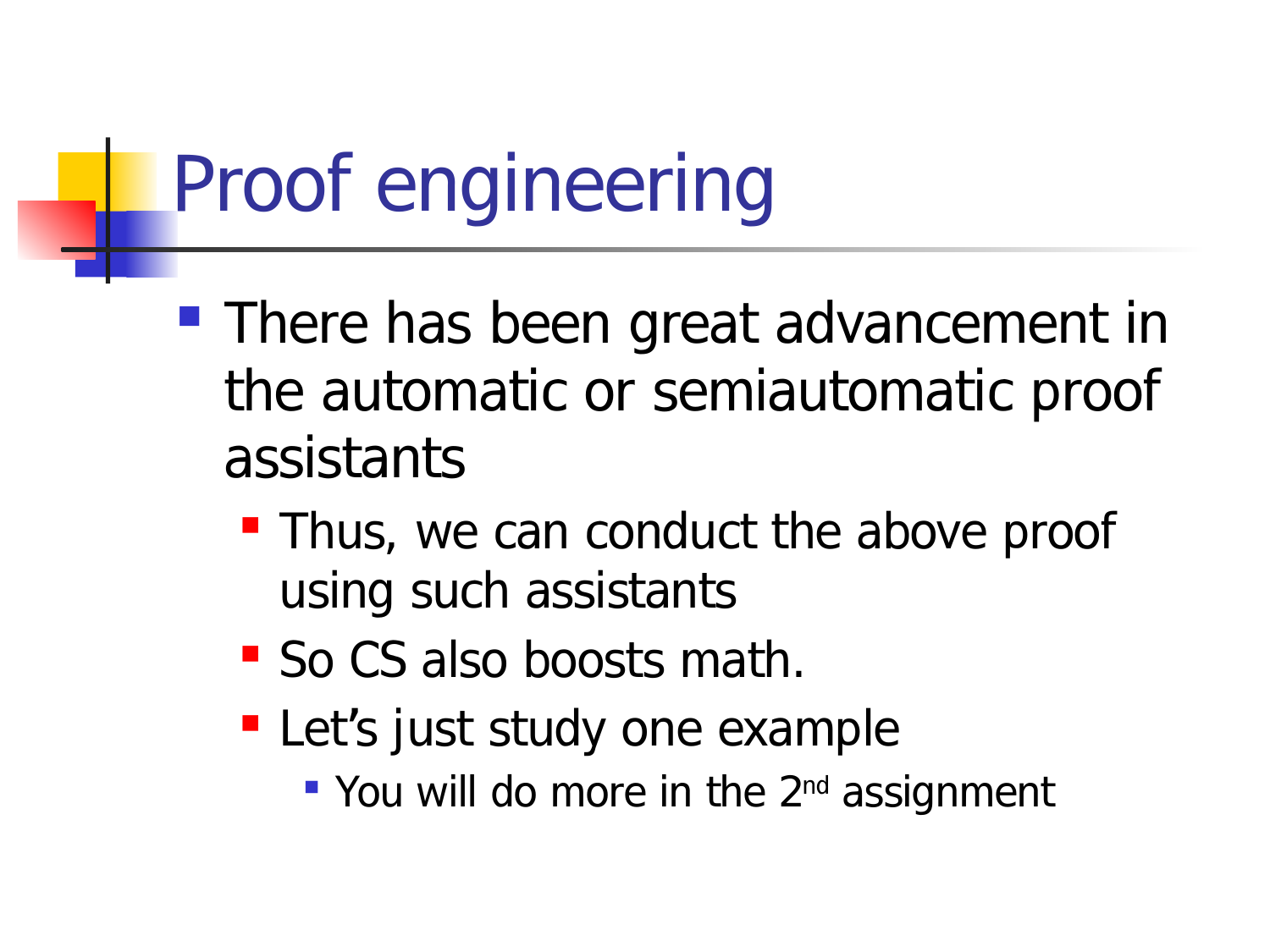

# Proof engineering
There has been great advancement in the automatic or semiautomatic proof assistants
Thus, we can conduct the above proof using such assistants
So CS also boosts math.
Let’s just study one example
You will do more in the 2nd assignment